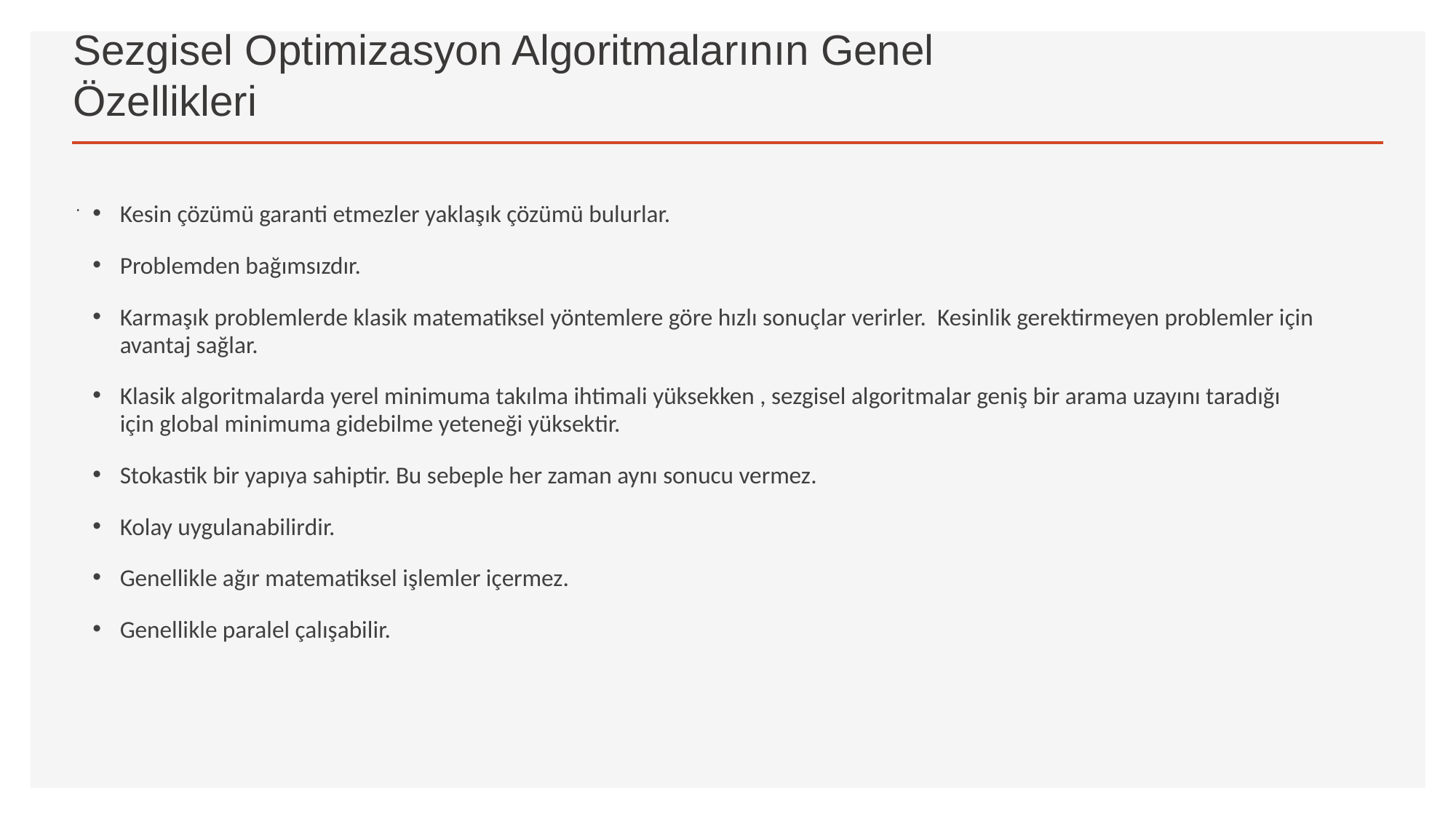

# Sezgisel Optimizasyon Algoritmalarının Genel Özellikleri
.
Kesin çözümü garanti etmezler yaklaşık çözümü bulurlar.
Problemden bağımsızdır.
Karmaşık problemlerde klasik matematiksel yöntemlere göre hızlı sonuçlar verirler.  Kesinlik gerektirmeyen problemler için avantaj sağlar.
Klasik algoritmalarda yerel minimuma takılma ihtimali yüksekken , sezgisel algoritmalar geniş bir arama uzayını taradığı için global minimuma gidebilme yeteneği yüksektir.
Stokastik bir yapıya sahiptir. Bu sebeple her zaman aynı sonucu vermez.
Kolay uygulanabilirdir.
Genellikle ağır matematiksel işlemler içermez.
Genellikle paralel çalışabilir.